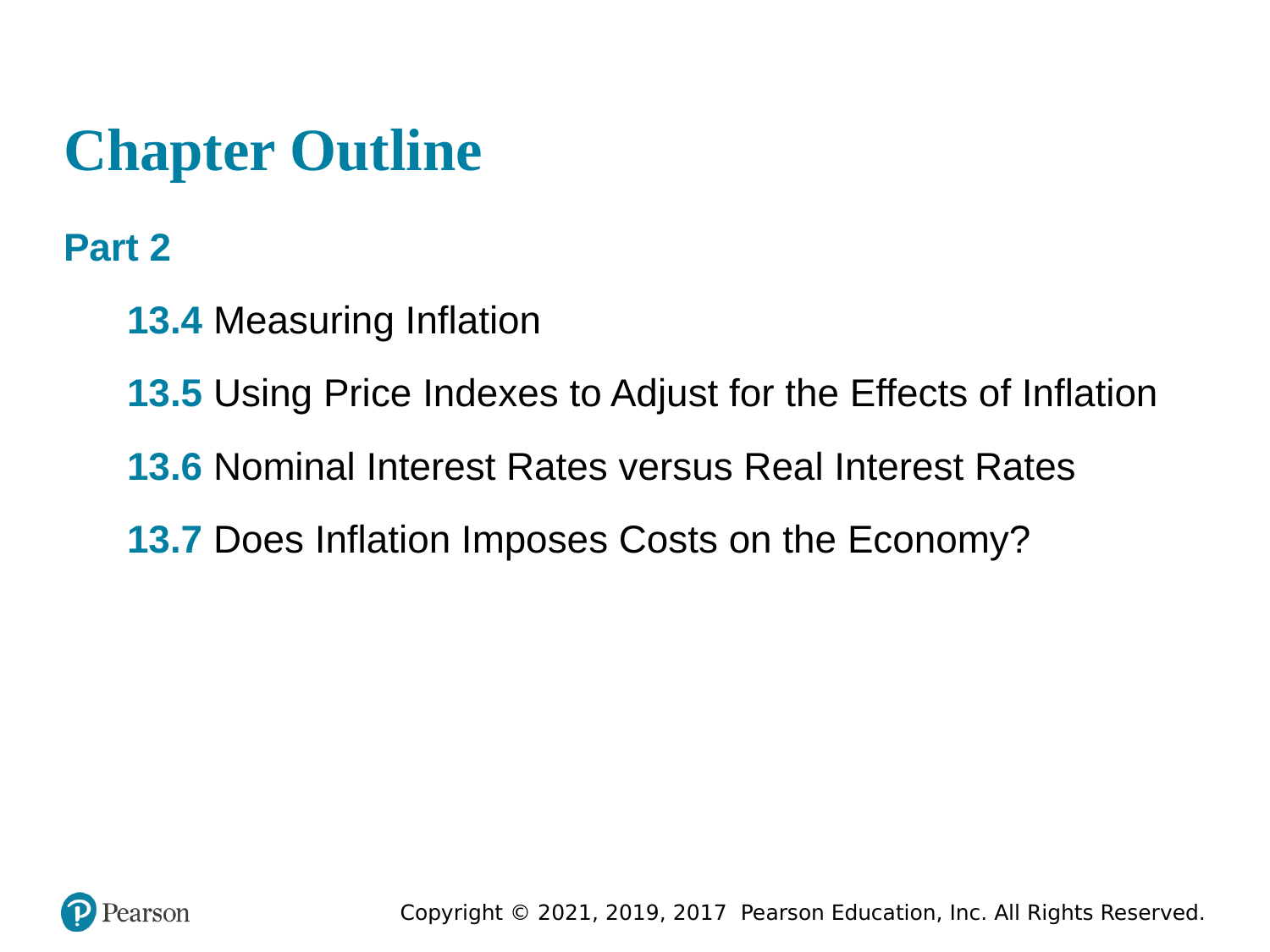

# Chapter Outline
Part 2
13.4 Measuring Inflation
13.5 Using Price Indexes to Adjust for the Effects of Inflation
13.6 Nominal Interest Rates versus Real Interest Rates
13.7 Does Inflation Imposes Costs on the Economy?